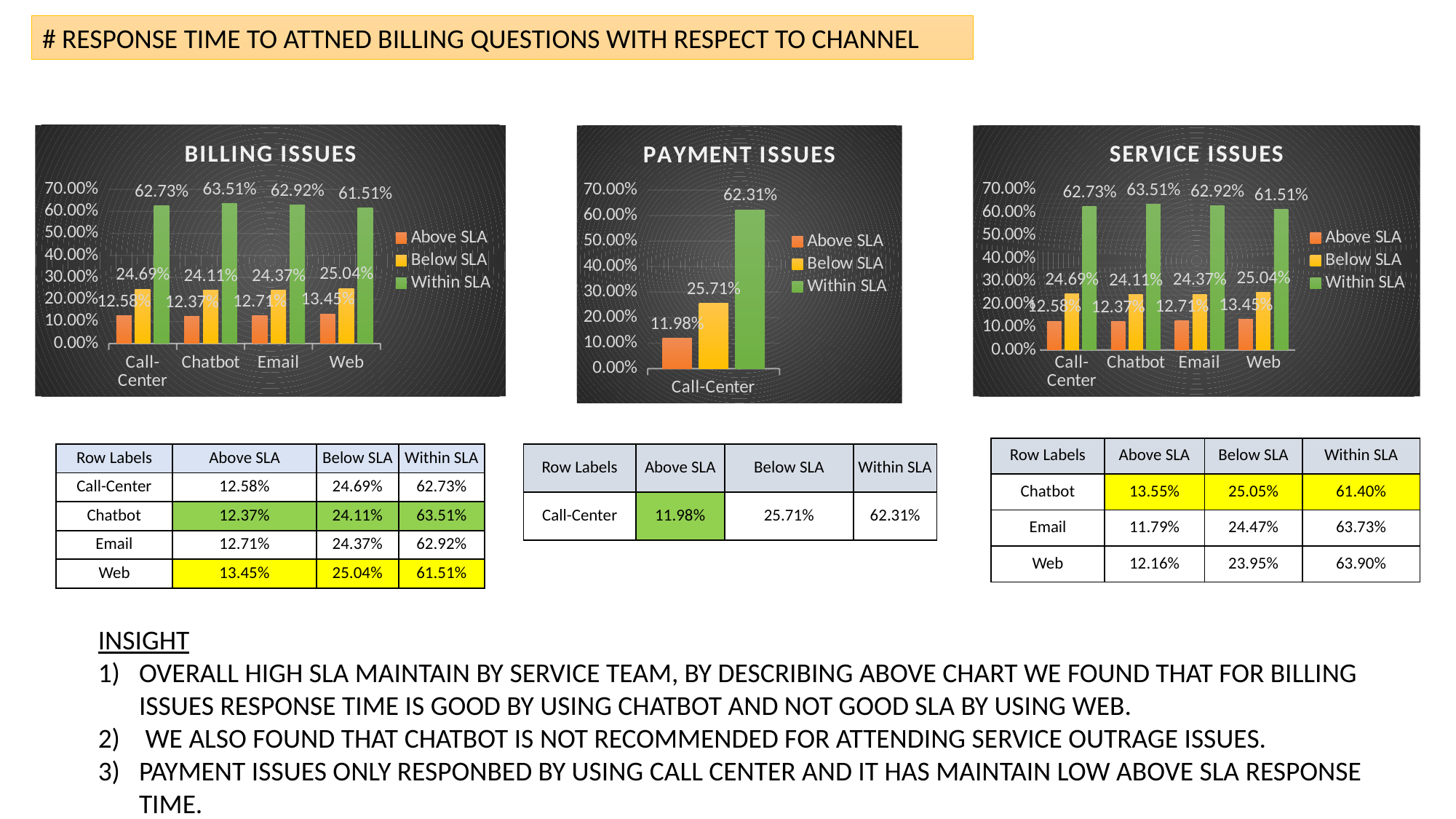

# RESPONSE TIME TO ATTNED BILLING QUESTIONS WITH RESPECT TO CHANNEL

### Chart: BILLING ISSUES

| Category | Above SLA | Below SLA | Within SLA |
|---|---|---|---|
| Call-Center | 0.12580645161290321 | 0.2468590831918506 | 0.6273344651952462 |
| Chatbot | 0.12370784612777495 | 0.24114556854770378 | 0.6351465853245213 |
| Email | 0.12709710218607015 | 0.24368751059142518 | 0.6292153872225047 |
| Web | 0.13448873483535528 | 0.25043327556325823 | 0.6150779896013865 |

### Chart: PAYMENT ISSUES

| Category | Above SLA | Below SLA | Within SLA |
|---|---|---|---|
| Call-Center | 0.11981469783112234 | 0.2571067593177511 | 0.6230785428511265 |

### Chart: SERVICE ISSUES

| Category | Above SLA | Below SLA | Within SLA |
|---|---|---|---|
| Call-Center | 0.12580645161290321 | 0.2468590831918506 | 0.6273344651952462 |
| Chatbot | 0.12370784612777495 | 0.24114556854770378 | 0.6351465853245213 |
| Email | 0.12709710218607015 | 0.24368751059142518 | 0.6292153872225047 |
| Web | 0.13448873483535528 | 0.25043327556325823 | 0.6150779896013865 |
| Row Labels | Above SLA | Below SLA | Within SLA |
| --- | --- | --- | --- |
| Chatbot | 13.55% | 25.05% | 61.40% |
| Email | 11.79% | 24.47% | 63.73% |
| Web | 12.16% | 23.95% | 63.90% |
| Row Labels | Above SLA | Below SLA | Within SLA |
| --- | --- | --- | --- |
| Call-Center | 12.58% | 24.69% | 62.73% |
| Chatbot | 12.37% | 24.11% | 63.51% |
| Email | 12.71% | 24.37% | 62.92% |
| Web | 13.45% | 25.04% | 61.51% |
| Row Labels | Above SLA | Below SLA | Within SLA |
| --- | --- | --- | --- |
| Call-Center | 11.98% | 25.71% | 62.31% |
INSIGHT
OVERALL HIGH SLA MAINTAIN BY SERVICE TEAM, BY DESCRIBING ABOVE CHART WE FOUND THAT FOR BILLING ISSUES RESPONSE TIME IS GOOD BY USING CHATBOT AND NOT GOOD SLA BY USING WEB.
 WE ALSO FOUND THAT CHATBOT IS NOT RECOMMENDED FOR ATTENDING SERVICE OUTRAGE ISSUES.
PAYMENT ISSUES ONLY RESPONBED BY USING CALL CENTER AND IT HAS MAINTAIN LOW ABOVE SLA RESPONSE TIME.